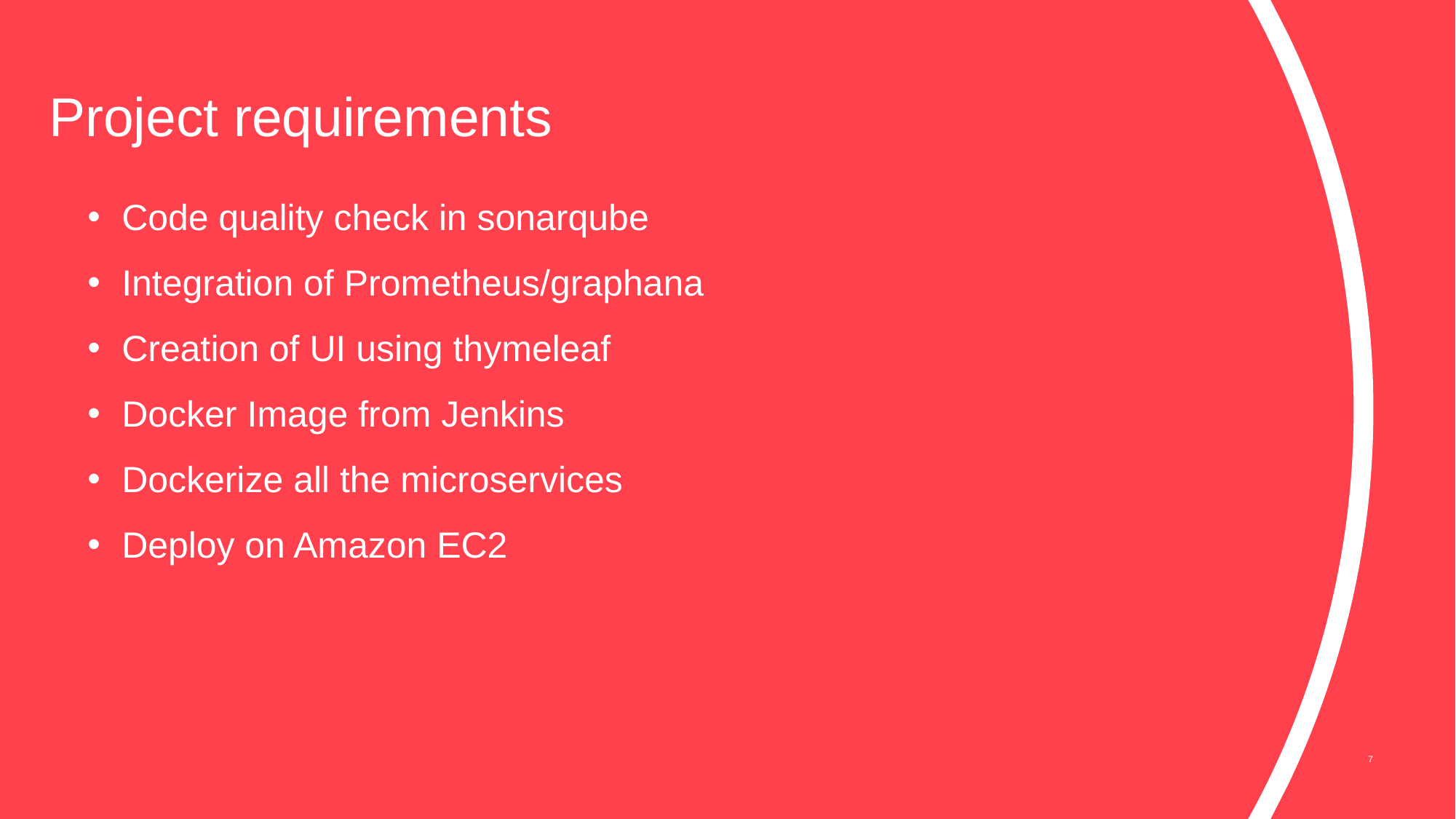

Project requirements
Code quality check in sonarqube
Integration of Prometheus/graphana
Creation of UI using thymeleaf
Docker Image from Jenkins
Dockerize all the microservices
Deploy on Amazon EC2

7